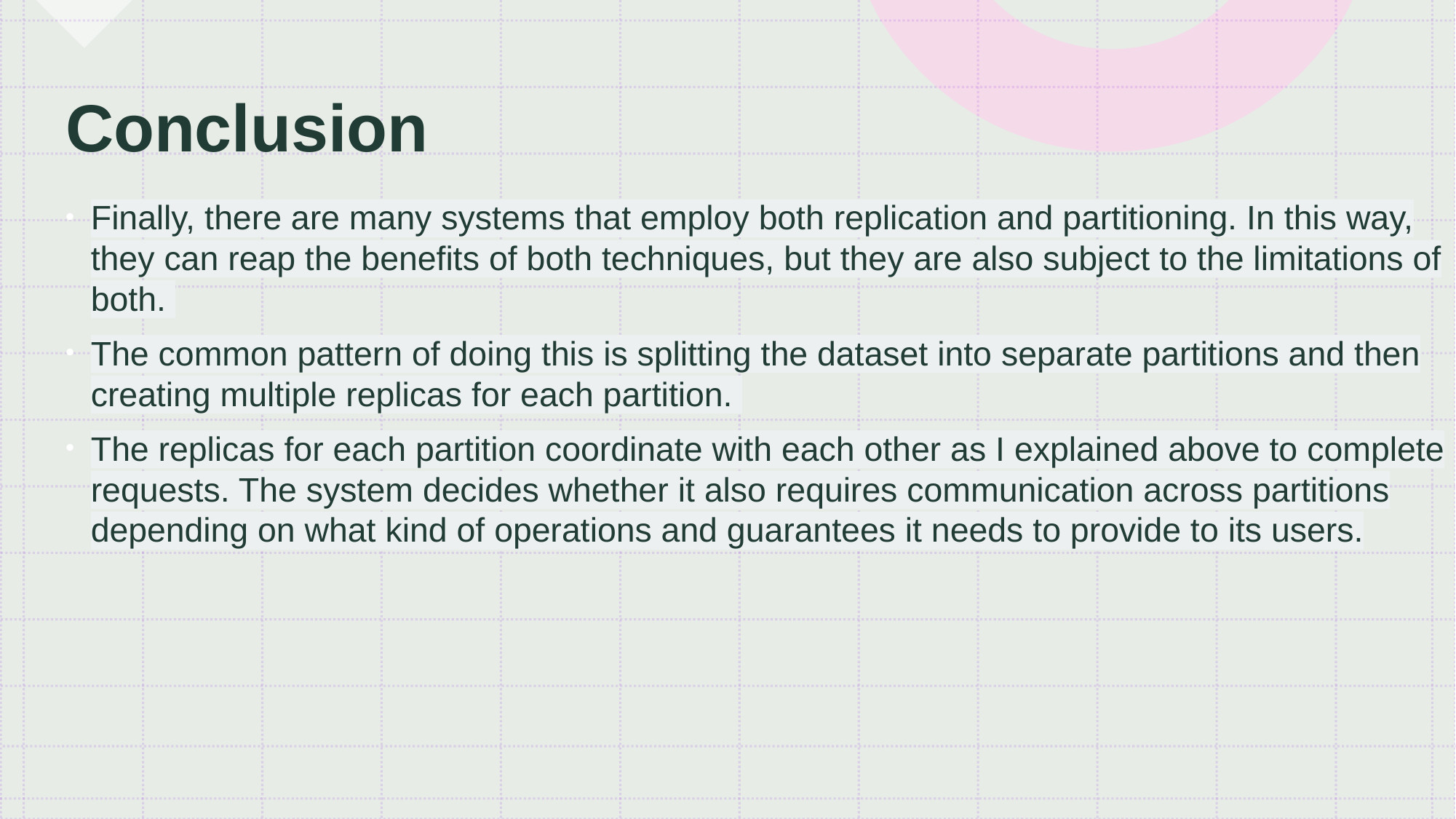

# Conclusion
Finally, there are many systems that employ both replication and partitioning. In this way, they can reap the benefits of both techniques, but they are also subject to the limitations of both.
The common pattern of doing this is splitting the dataset into separate partitions and then creating multiple replicas for each partition.
The replicas for each partition coordinate with each other as I explained above to complete requests. The system decides whether it also requires communication across partitions depending on what kind of operations and guarantees it needs to provide to its users.